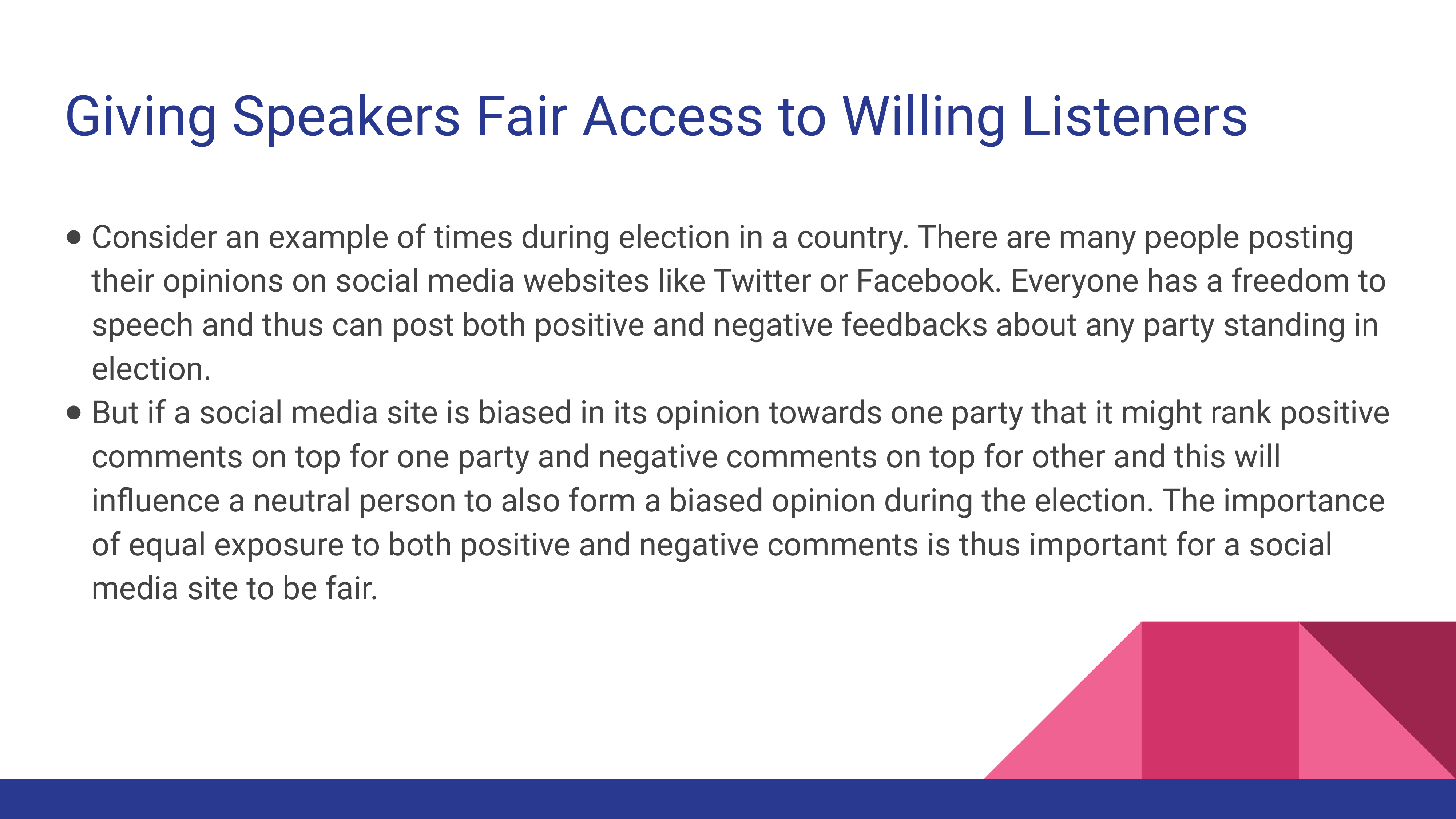

# Giving Speakers Fair Access to Willing Listeners
Consider an example of times during election in a country. There are many people posting their opinions on social media websites like Twitter or Facebook. Everyone has a freedom to speech and thus can post both positive and negative feedbacks about any party standing in election.
But if a social media site is biased in its opinion towards one party that it might rank positive comments on top for one party and negative comments on top for other and this will influence a neutral person to also form a biased opinion during the election. The importance of equal exposure to both positive and negative comments is thus important for a social media site to be fair.